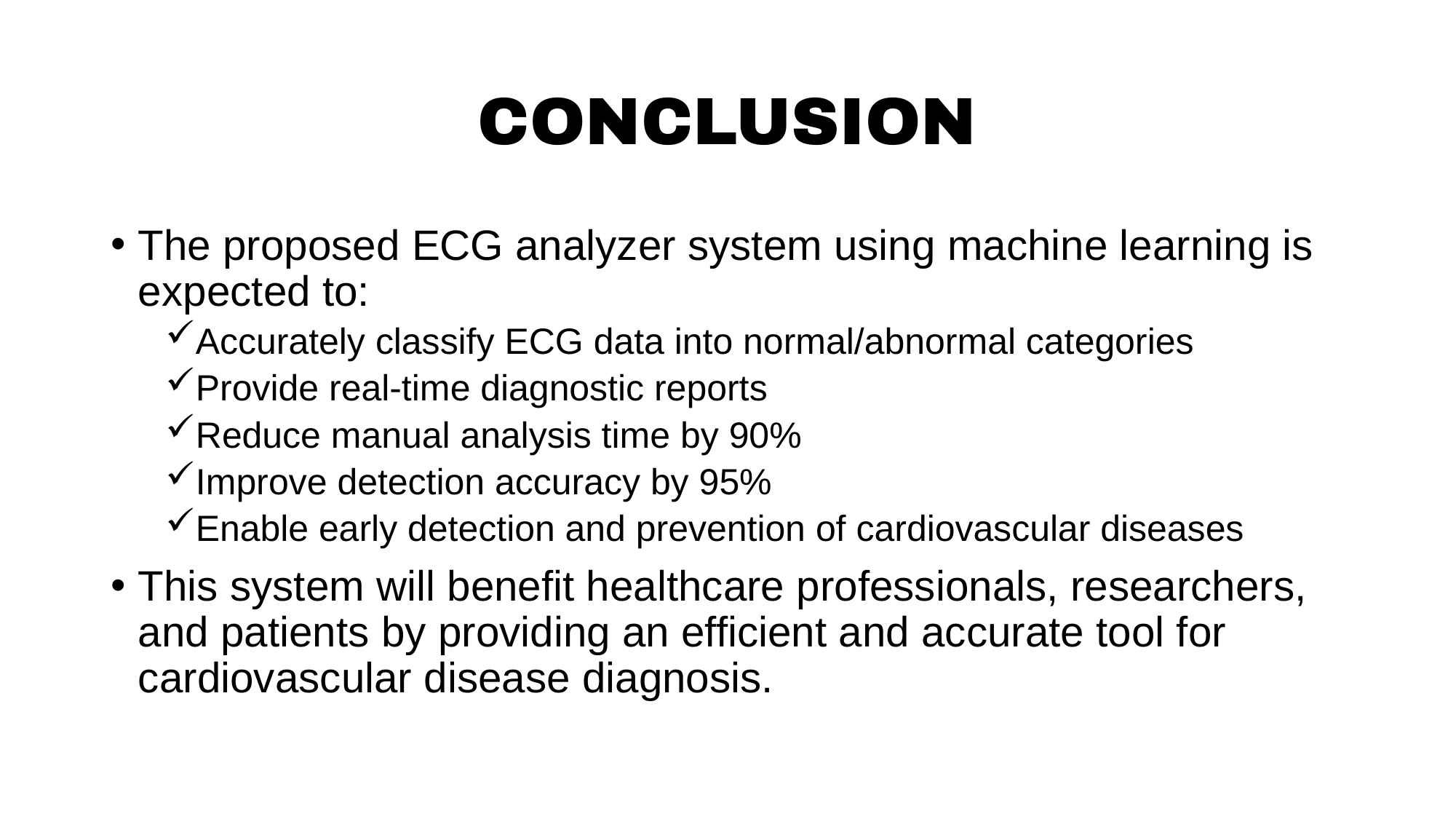

# CONCLUSION
The proposed ECG analyzer system using machine learning is expected to:
Accurately classify ECG data into normal/abnormal categories
Provide real-time diagnostic reports
Reduce manual analysis time by 90%
Improve detection accuracy by 95%
Enable early detection and prevention of cardiovascular diseases
This system will benefit healthcare professionals, researchers, and patients by providing an efficient and accurate tool for cardiovascular disease diagnosis.